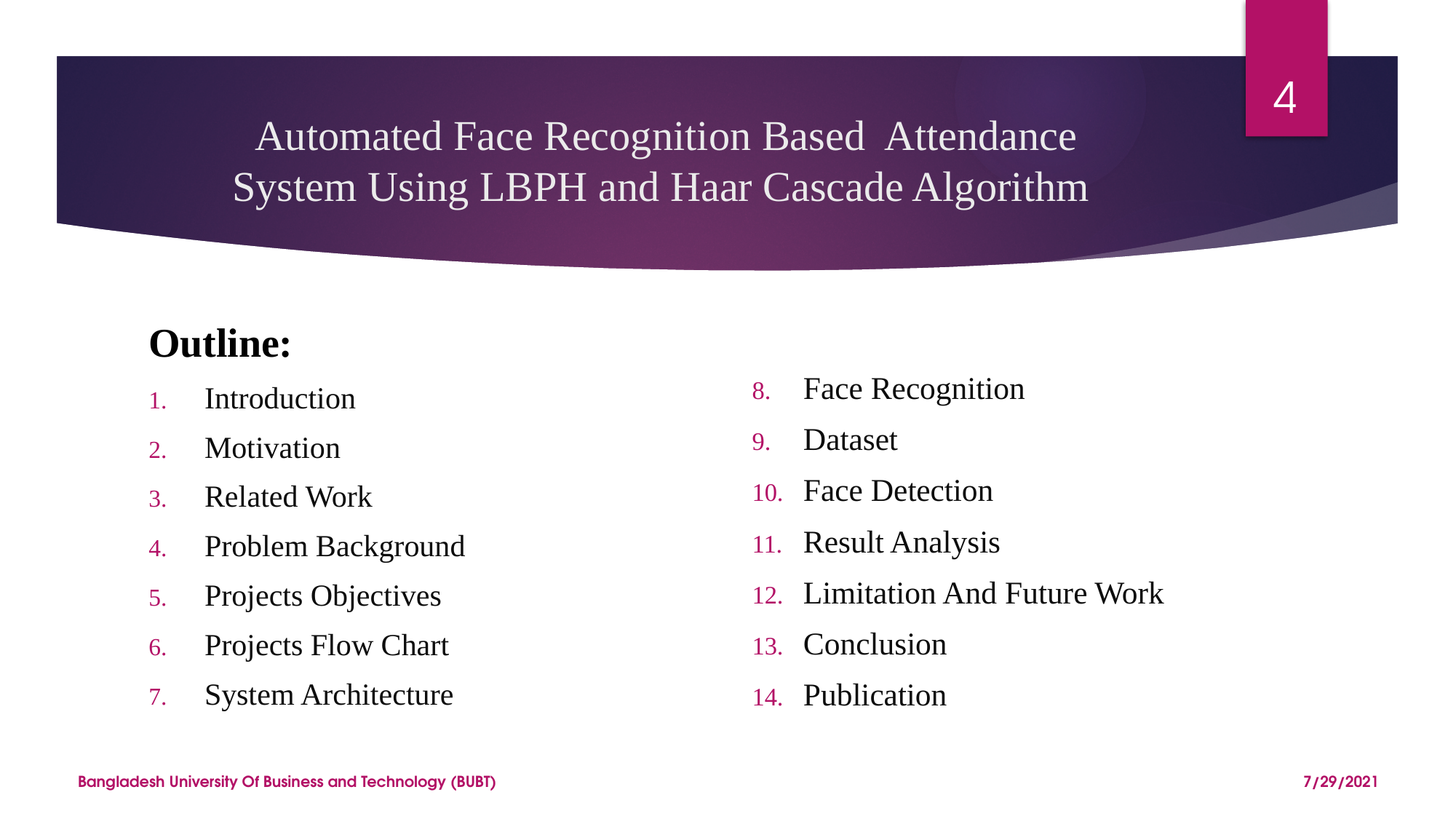

4
# Automated Face Recognition Based  Attendance System Using LBPH and Haar Cascade Algorithm
Outline:
Introduction
Motivation
Related Work
Problem Background
Projects Objectives
Projects Flow Chart
System Architecture

Face Recognition
Dataset
Face Detection
Result Analysis
Limitation And Future Work
Conclusion
Publication
Bangladesh University Of Business and Technology (BUBT)
7/29/2021